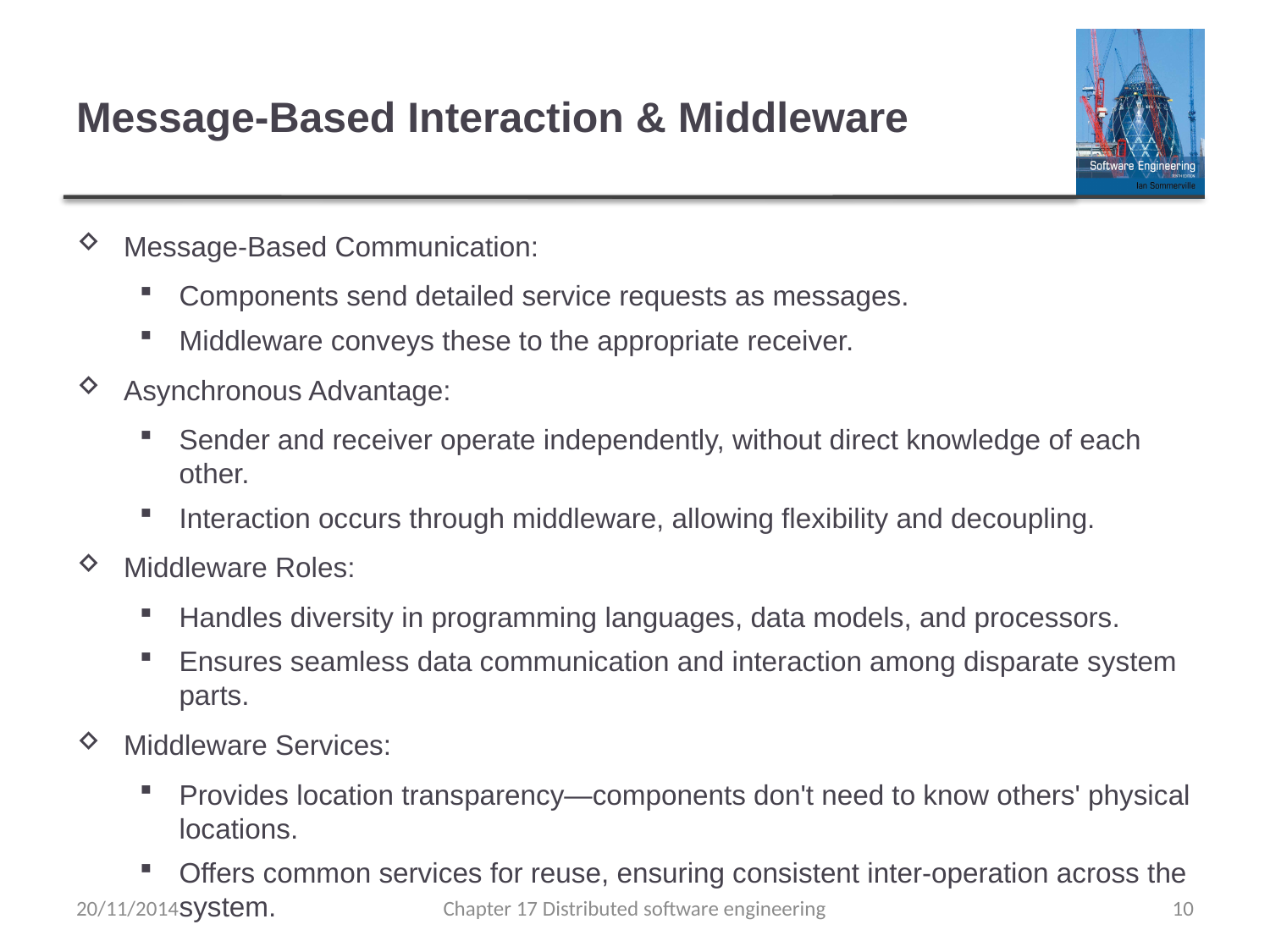

# Message-Based Interaction & Middleware
Message-Based Communication:
Components send detailed service requests as messages.
Middleware conveys these to the appropriate receiver.
Asynchronous Advantage:
Sender and receiver operate independently, without direct knowledge of each other.
Interaction occurs through middleware, allowing flexibility and decoupling.
Middleware Roles:
Handles diversity in programming languages, data models, and processors.
Ensures seamless data communication and interaction among disparate system parts.
Middleware Services:
Provides location transparency—components don't need to know others' physical locations.
Offers common services for reuse, ensuring consistent inter-operation across the system.
20/11/2014
Chapter 17 Distributed software engineering
10